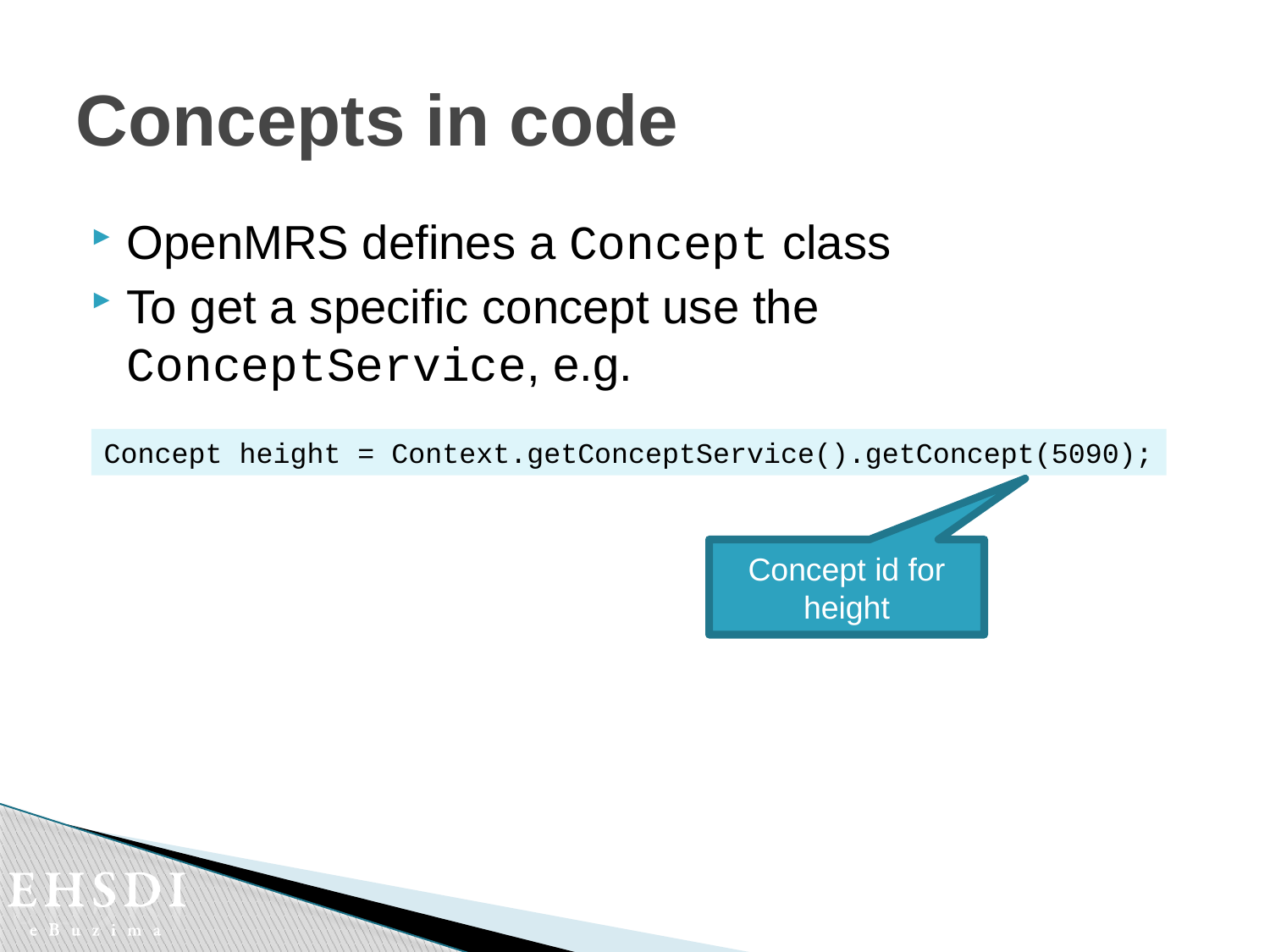

# Concepts in code
OpenMRS defines a Concept class
To get a specific concept use the ConceptService, e.g.
Concept height = Context.getConceptService().getConcept(5090);
Concept id for height